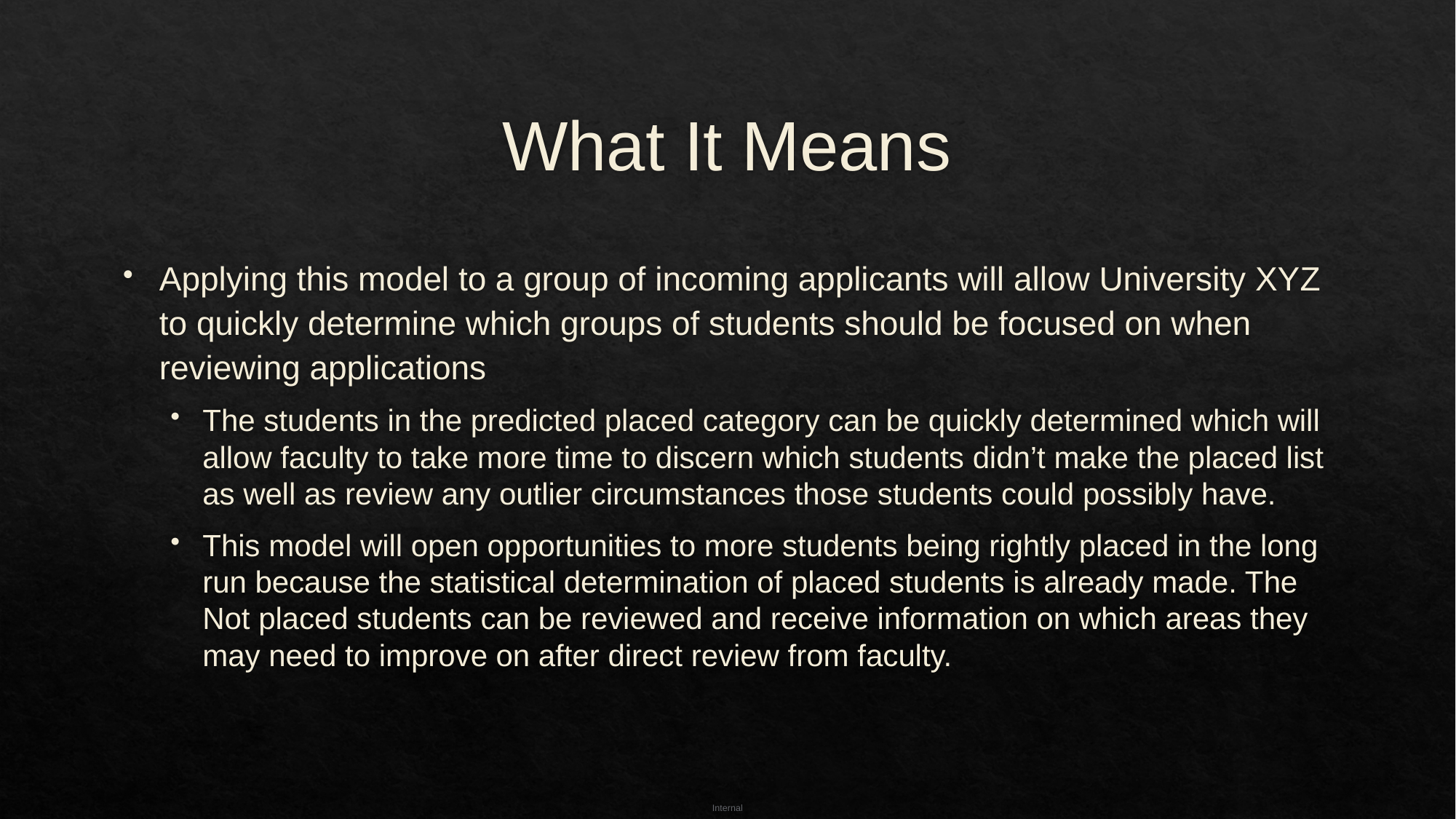

# What It Means
Applying this model to a group of incoming applicants will allow University XYZ to quickly determine which groups of students should be focused on when reviewing applications
The students in the predicted placed category can be quickly determined which will allow faculty to take more time to discern which students didn’t make the placed list as well as review any outlier circumstances those students could possibly have.
This model will open opportunities to more students being rightly placed in the long run because the statistical determination of placed students is already made. The Not placed students can be reviewed and receive information on which areas they may need to improve on after direct review from faculty.